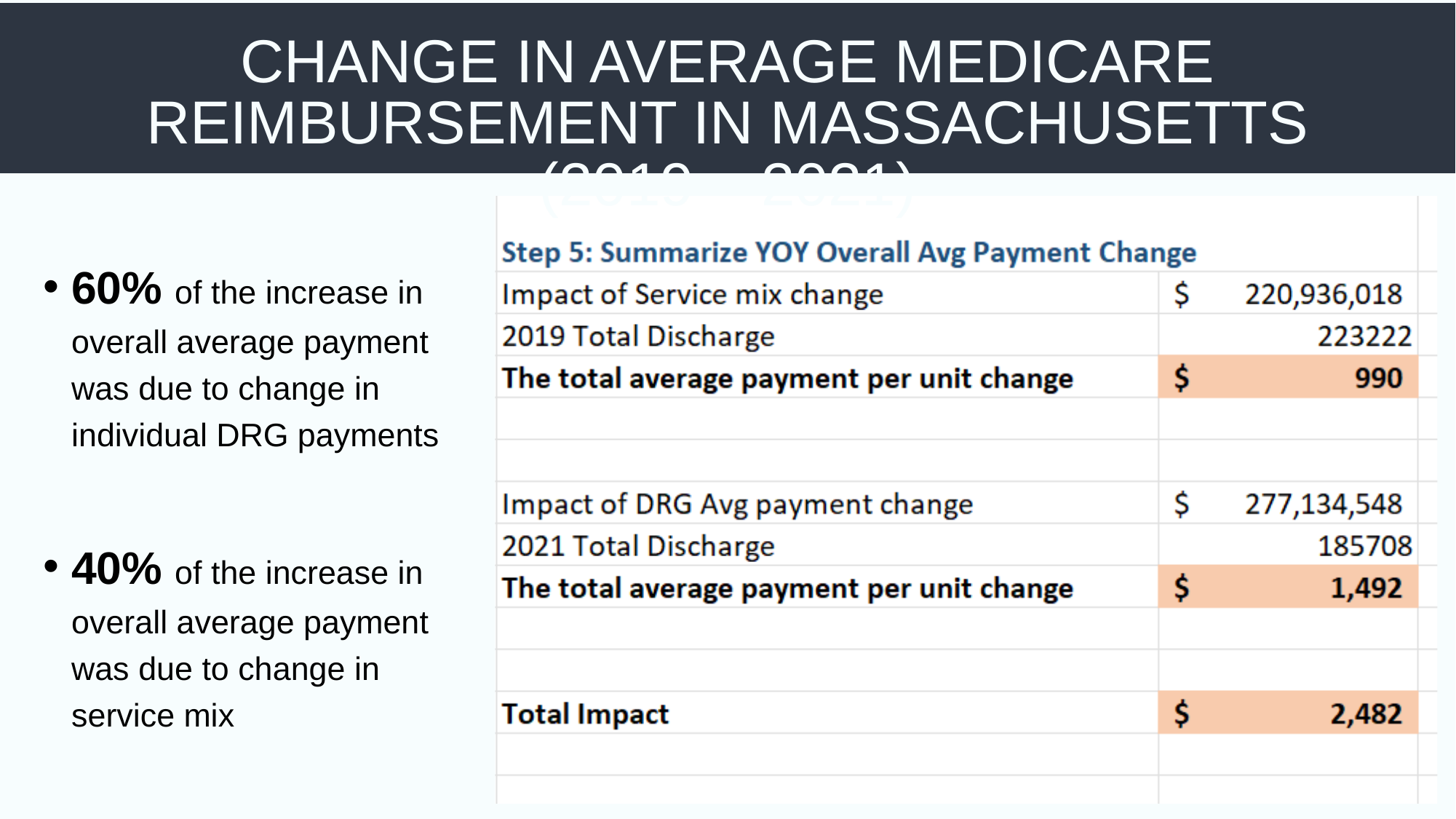

CHANGE IN AVERAGE MEDICARE REIMBURSEMENT IN MASSACHUSETTS (2019 – 2021)​

​
60% of the increase in overall average payment was due to change in individual DRG payments​

​
40% of the increase in overall average payment was due to change in service mix​